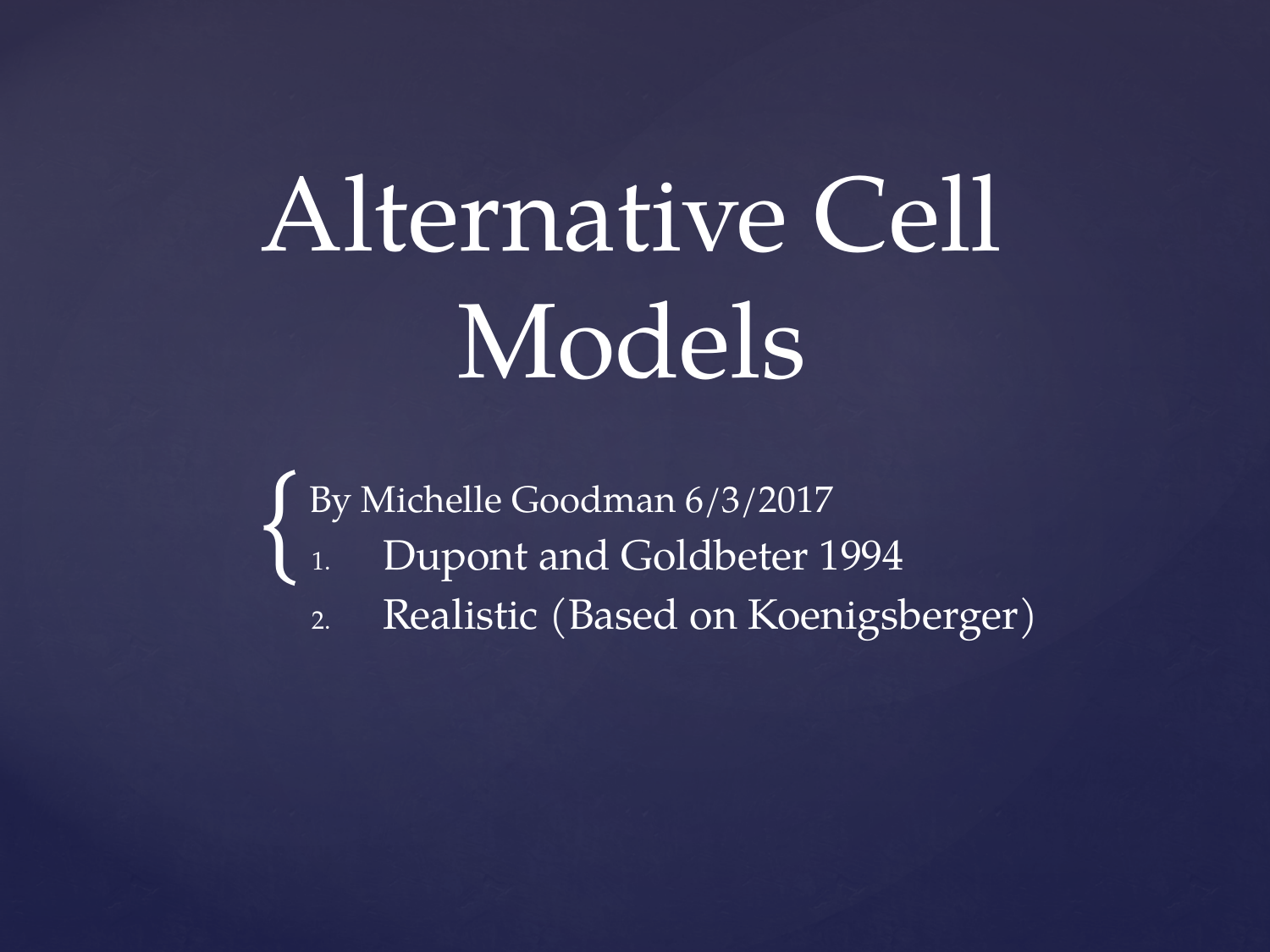

# Alternative Cell Models
By Michelle Goodman 6/3/2017
Dupont and Goldbeter 1994
Realistic (Based on Koenigsberger)